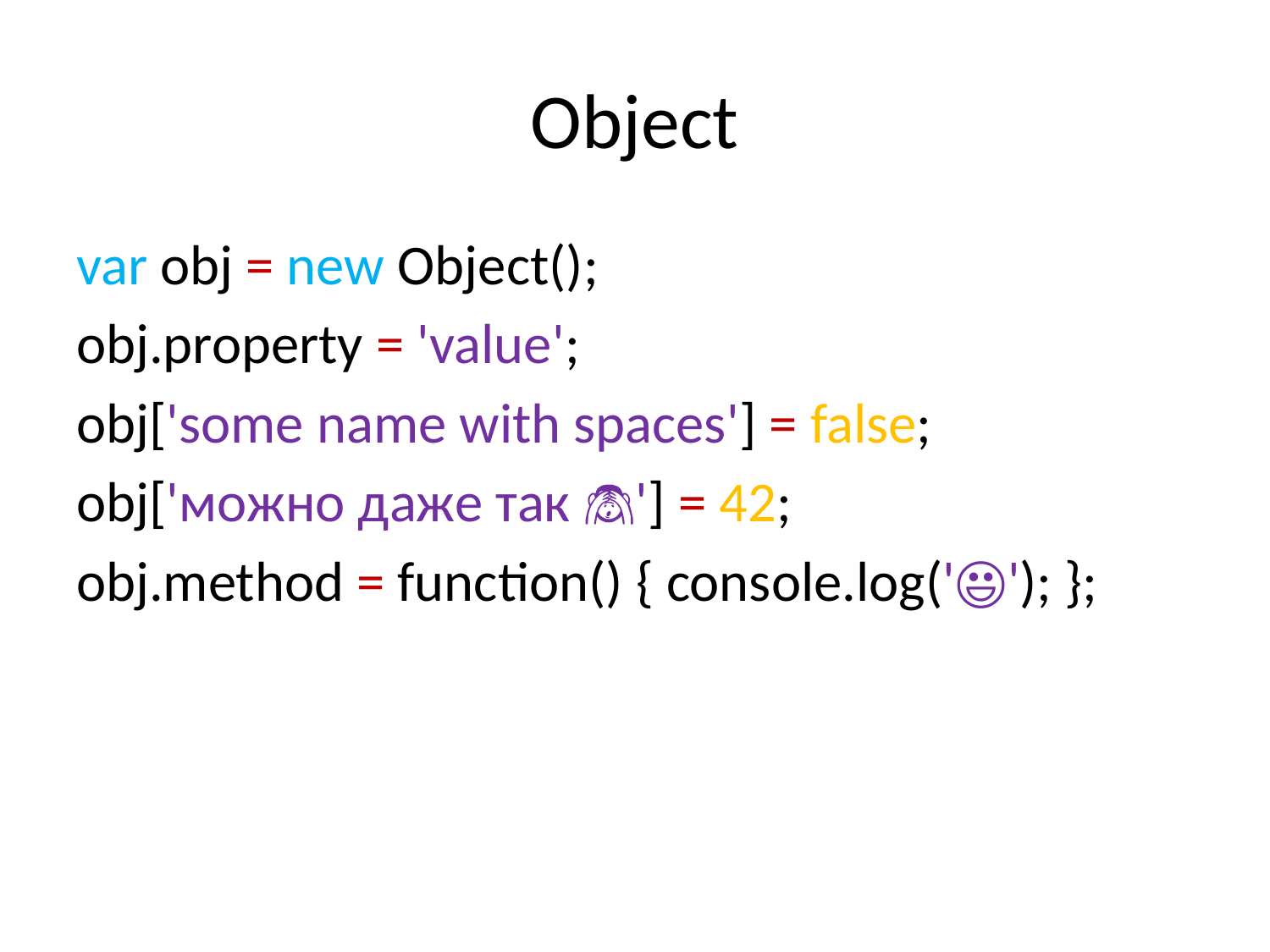

# Object
var obj = new Object();
obj.property = 'value';
obj['some name with spaces'] = false;
obj['можно даже так 🙈'] = 42;
obj.method = function() { console.log('😃'); };